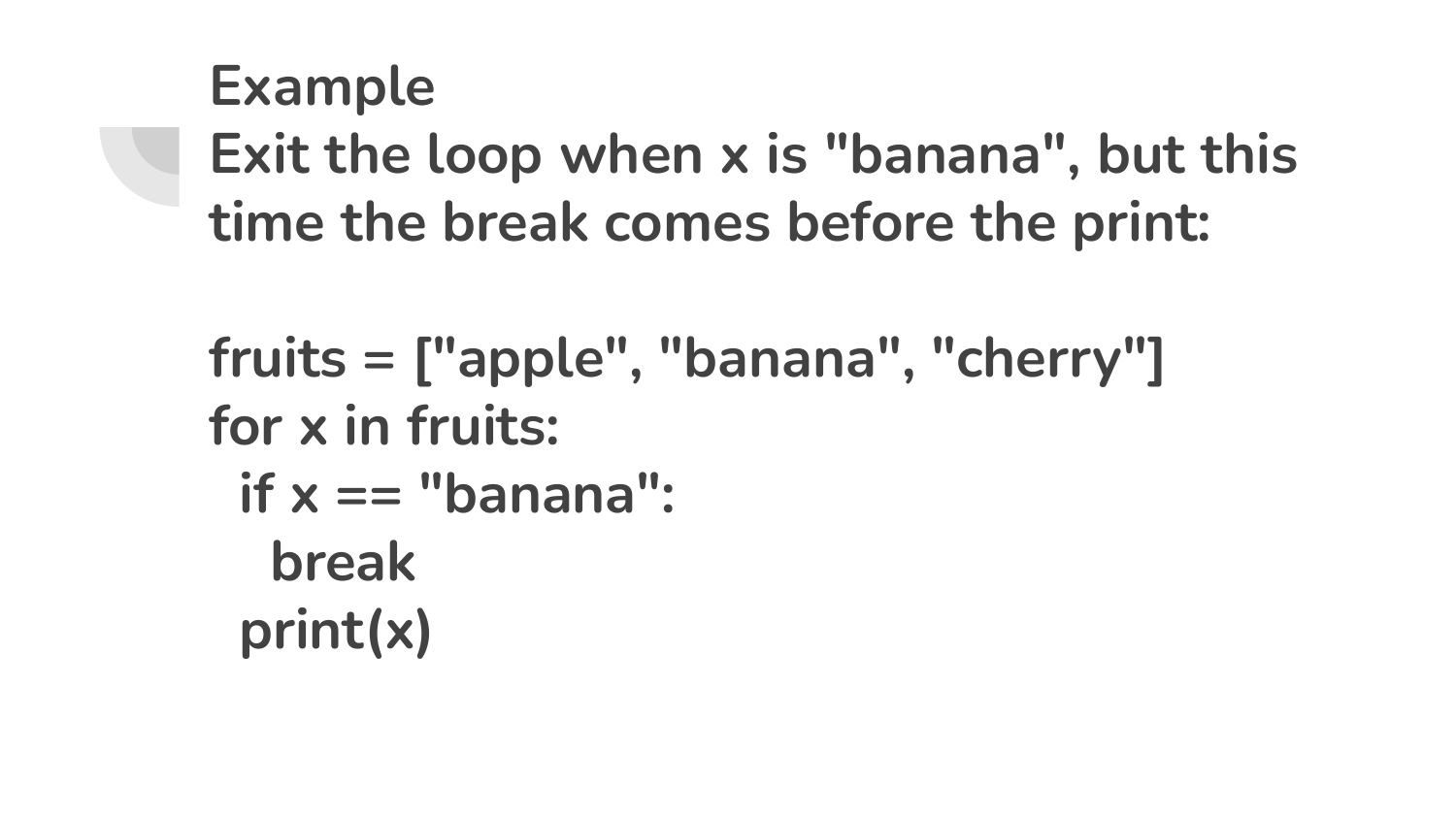

# Example
Exit the loop when x is "banana", but this time the break comes before the print:

fruits = ["apple", "banana", "cherry"]
for x in fruits:
  if x == "banana":
    break
  print(x)